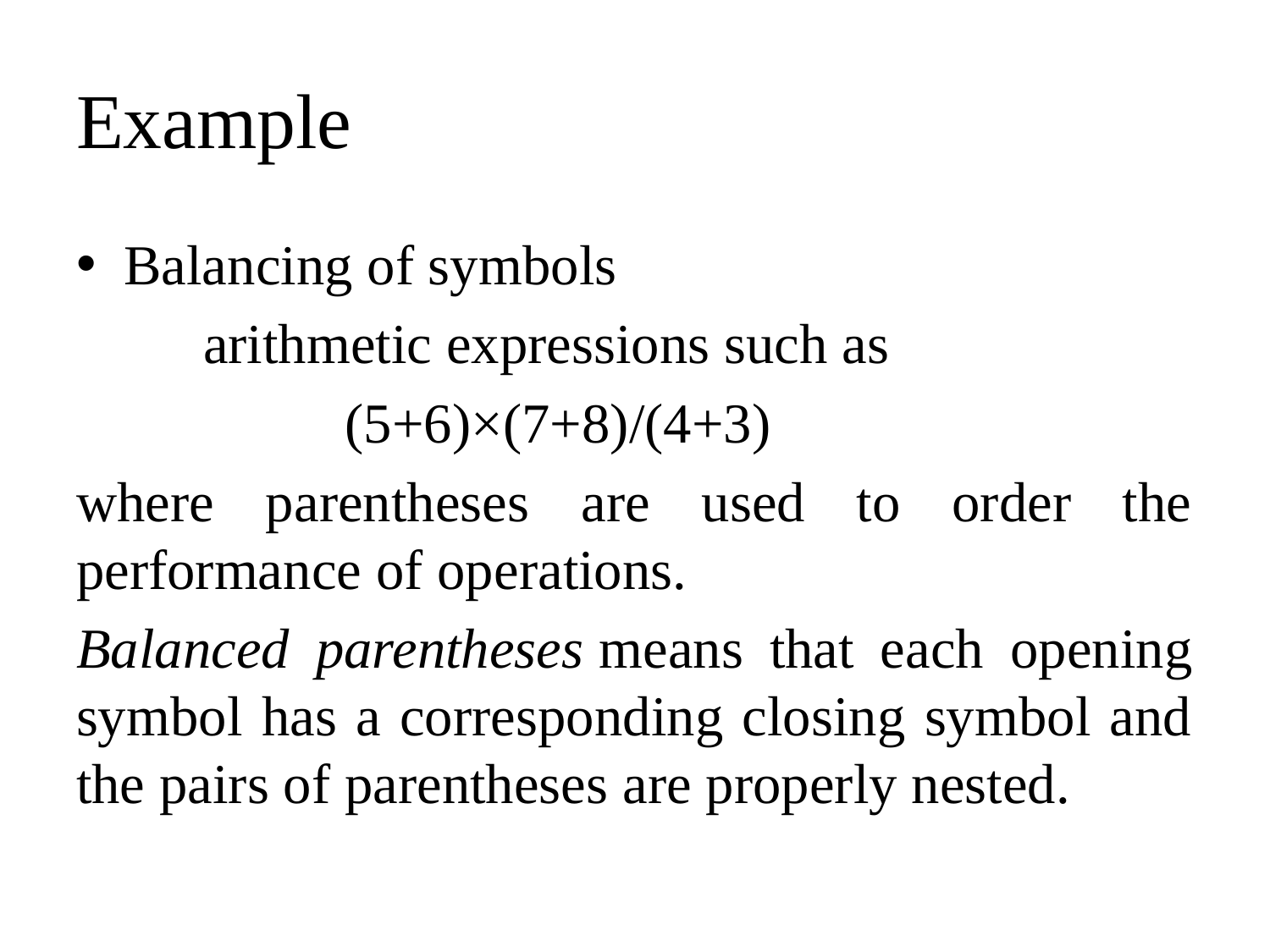

# Example
Balancing of symbols
	arithmetic expressions such as
   	          (5+6)×(7+8)/(4+3)
where parentheses are used to order the performance of operations.
Balanced parentheses means that each opening symbol has a corresponding closing symbol and the pairs of parentheses are properly nested.